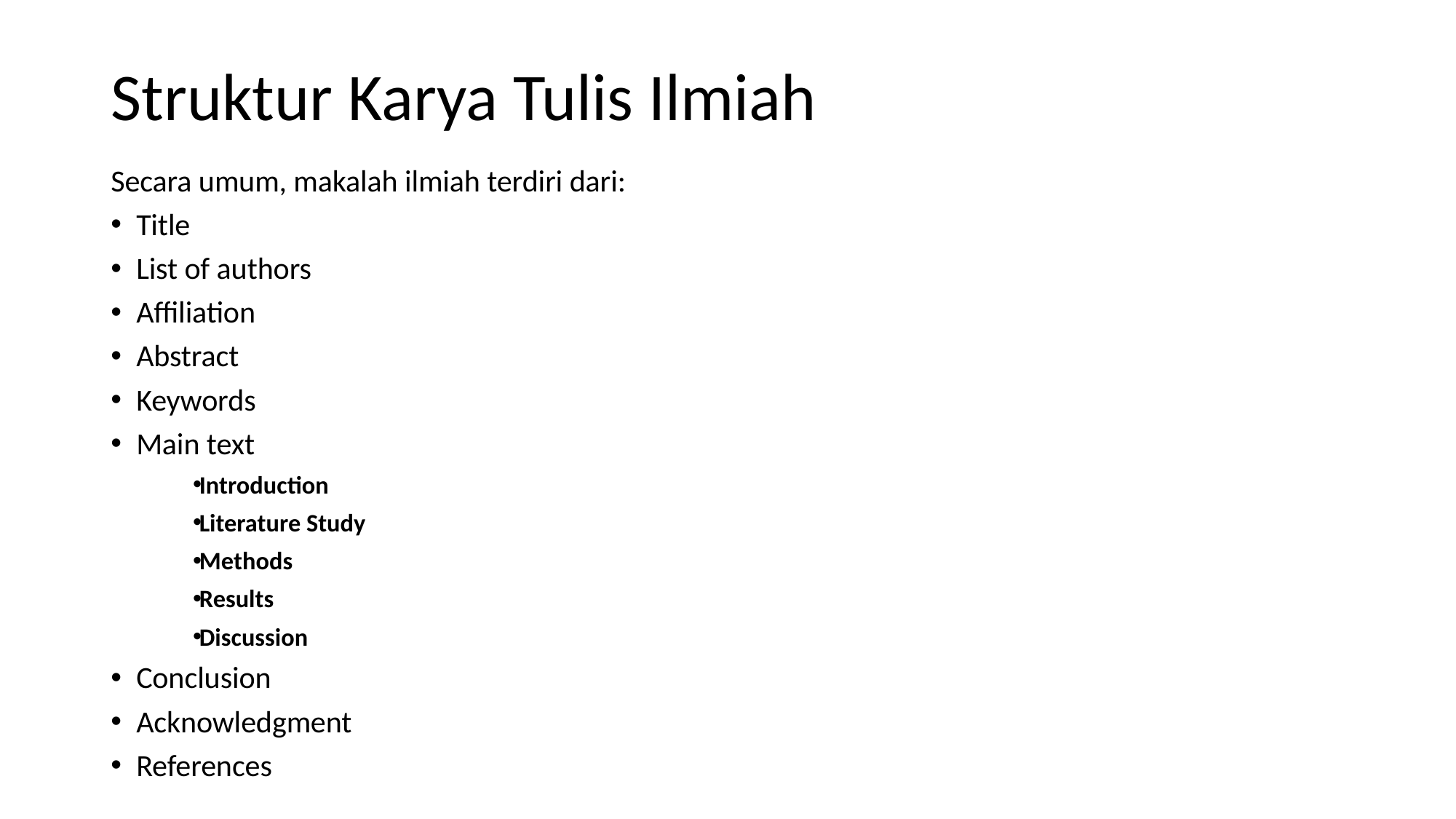

# Struktur Karya Tulis Ilmiah
Secara umum, makalah ilmiah terdiri dari:
Title
List of authors
Affiliation
Abstract
Keywords
Main text
Introduction
Literature Study
Methods
Results
Discussion
Conclusion
Acknowledgment
References